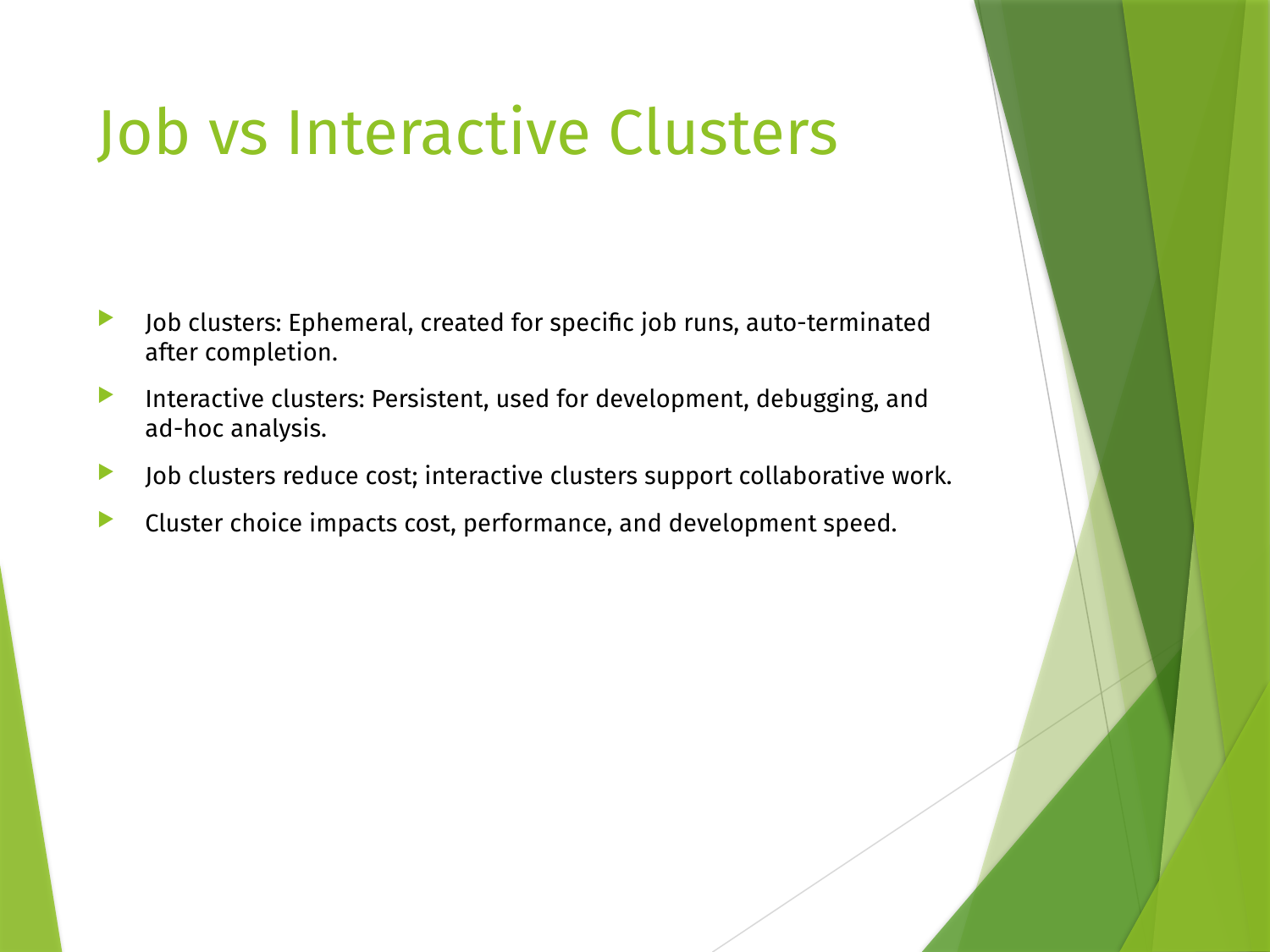

# Job vs Interactive Clusters
Job clusters: Ephemeral, created for specific job runs, auto-terminated after completion.
Interactive clusters: Persistent, used for development, debugging, and ad-hoc analysis.
Job clusters reduce cost; interactive clusters support collaborative work.
Cluster choice impacts cost, performance, and development speed.